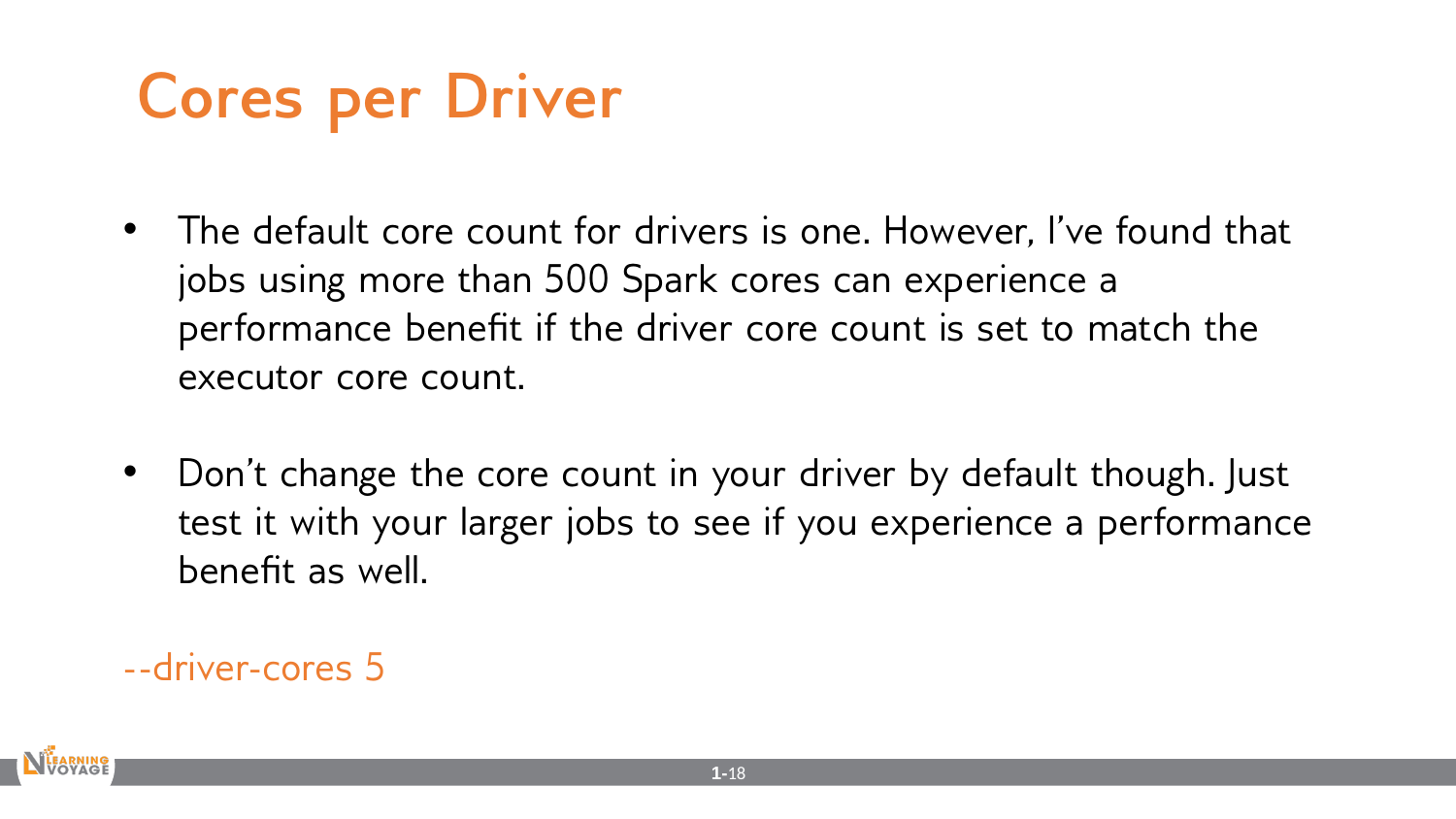

Cores per Driver
The default core count for drivers is one. However, I’ve found that jobs using more than 500 Spark cores can experience a performance benefit if the driver core count is set to match the executor core count.

Don’t change the core count in your driver by default though. Just test it with your larger jobs to see if you experience a performance benefit as well.

--driver-cores 5
1-18